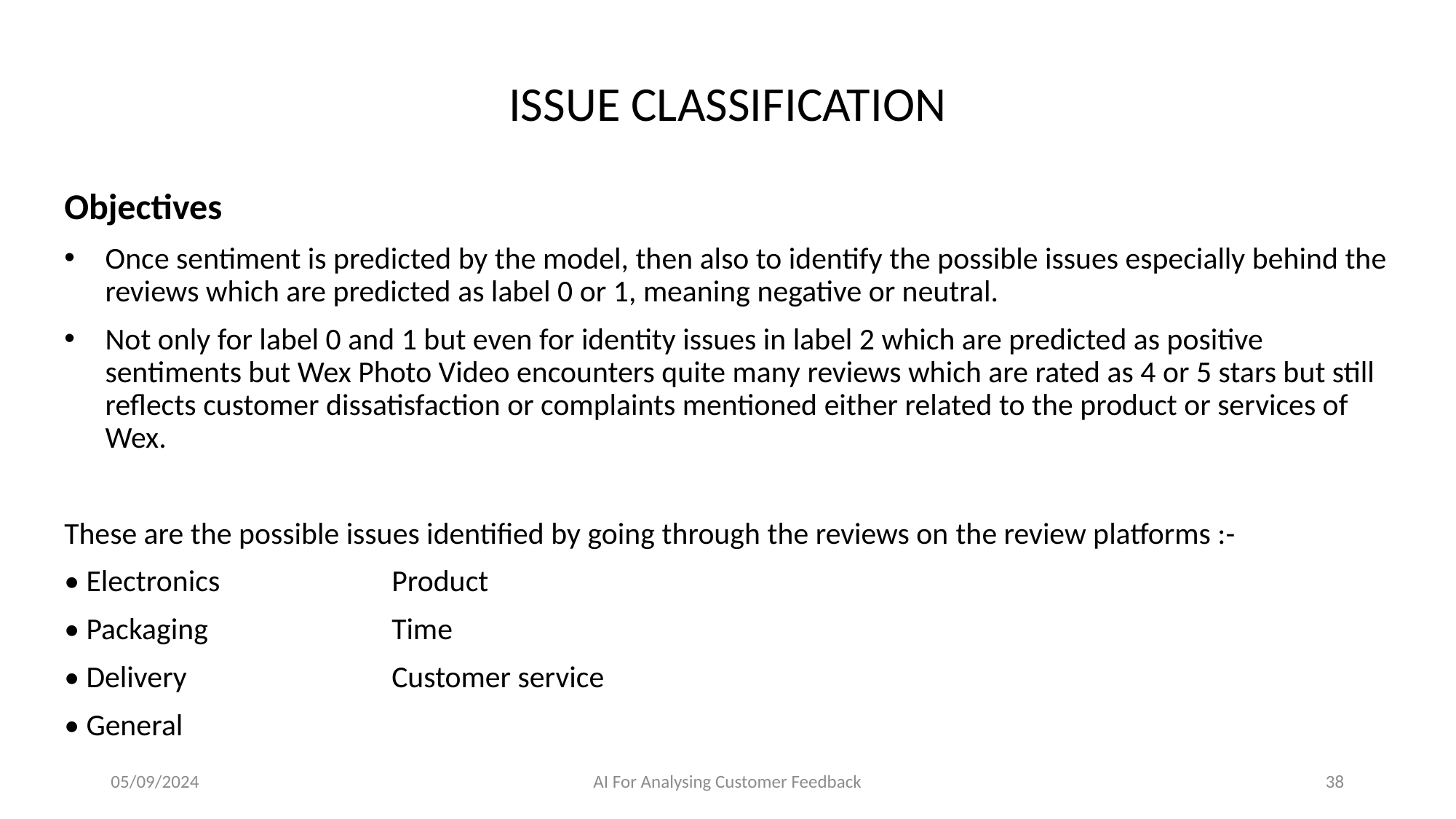

# ISSUE CLASSIFICATION
Objectives
Once sentiment is predicted by the model, then also to identify the possible issues especially behind the reviews which are predicted as label 0 or 1, meaning negative or neutral.
Not only for label 0 and 1 but even for identity issues in label 2 which are predicted as positive sentiments but Wex Photo Video encounters quite many reviews which are rated as 4 or 5 stars but still reflects customer dissatisfaction or complaints mentioned either related to the product or services of Wex.

These are the possible issues identified by going through the reviews on the review platforms :-
• Electronics		Product
• Packaging		Time
• Delivery 		Customer service
• General
05/09/2024
AI For Analysing Customer Feedback
38